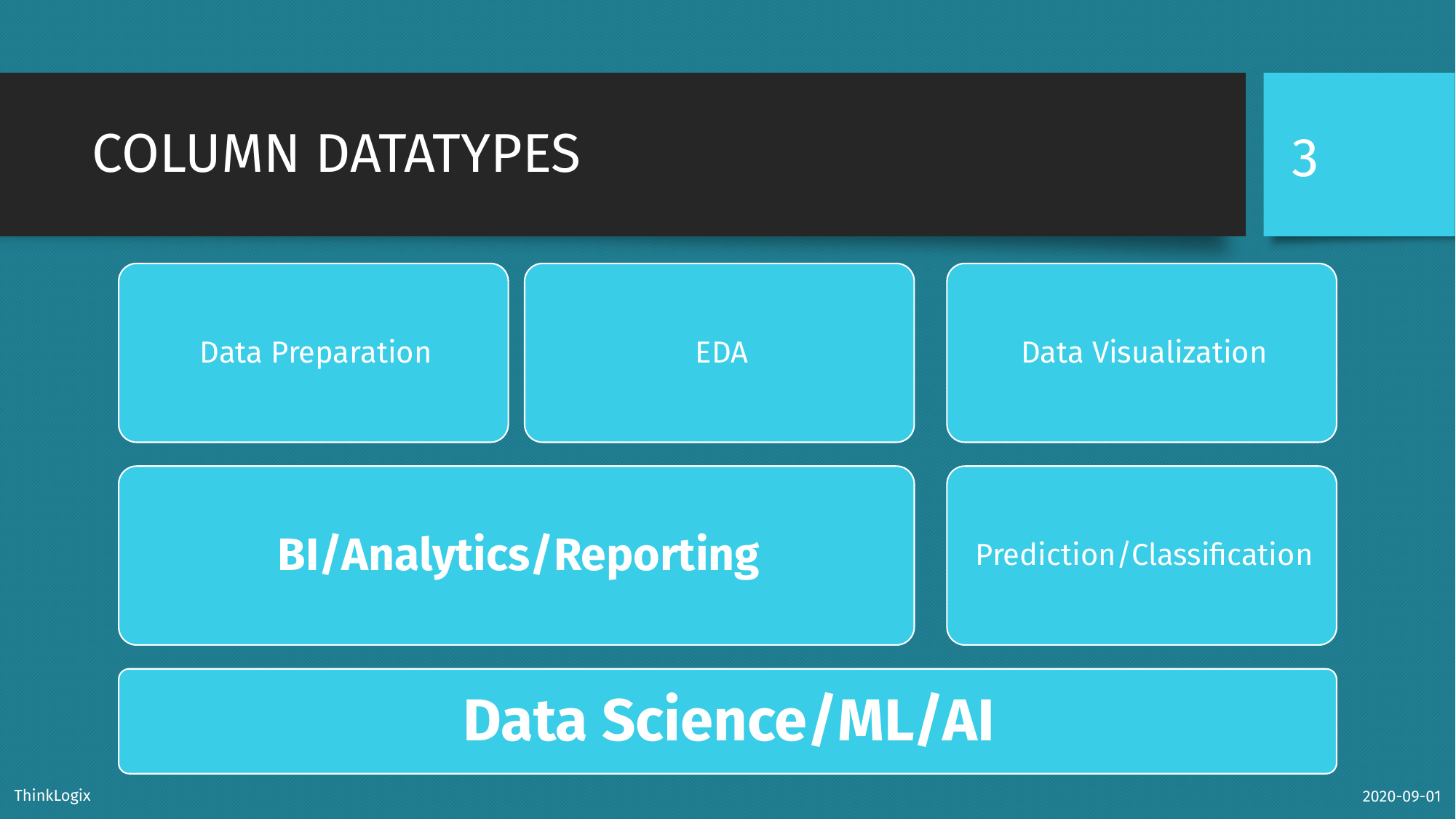

3
# COLUMN DATATYPES
Data Science/ML/AI
BI/Analytics/Reporting
Data Preparation
EDA
Prediction/Classification
Data Visualization
ThinkLogix
2020-09-01